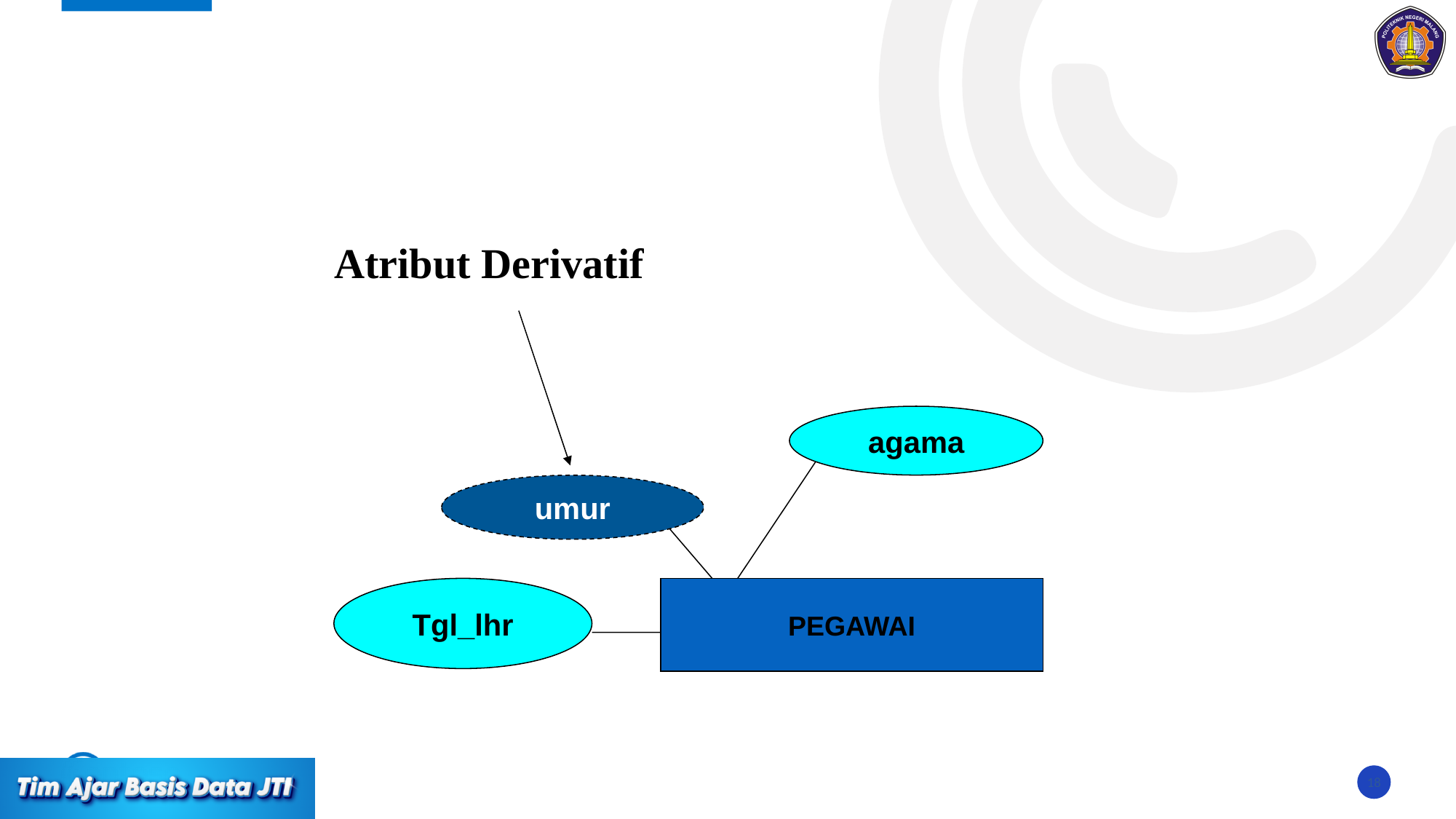

#
Atribut Derivatif

agama

umur

Tgl_lhr

PEGAWAI
18